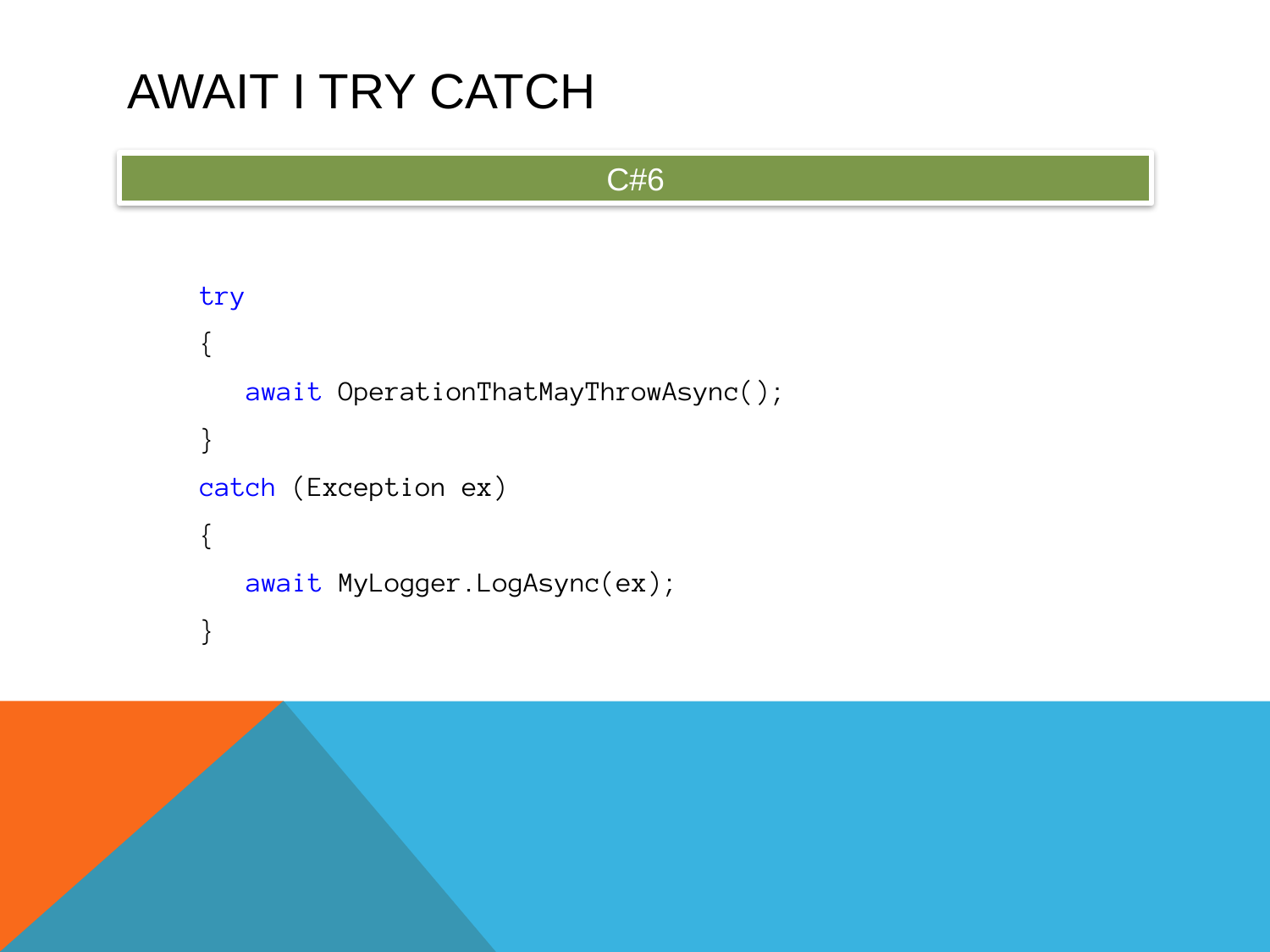

# Await I TrY CATCH
C#6
try
{
   await OperationThatMayThrowAsync();
}
catch (Exception ex)
{
   await MyLogger.LogAsync(ex);
}